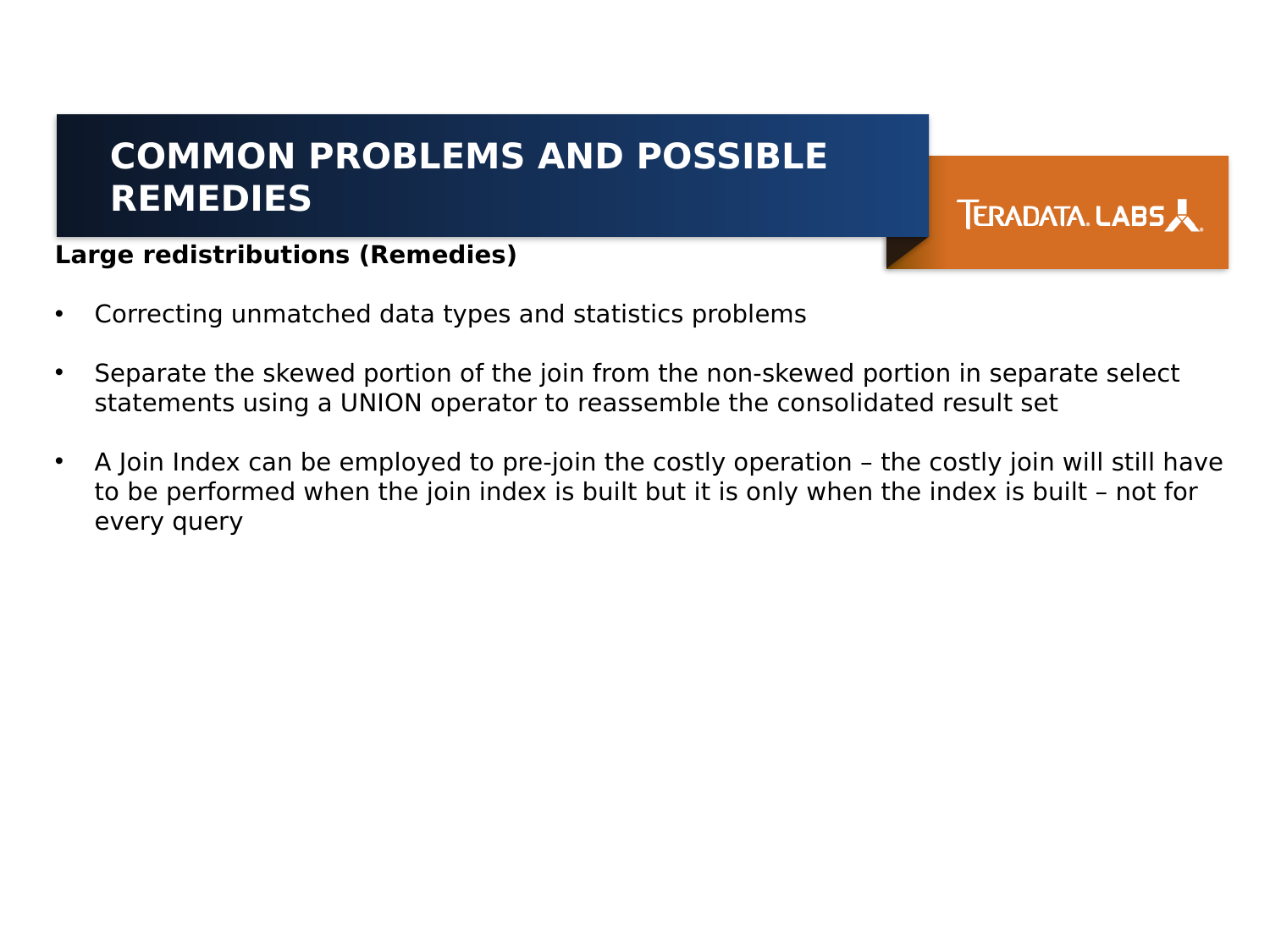

# Common Problems and Possible Remedies
Large redistributions (Remedies)

Correcting unmatched data types and statistics problems

Separate the skewed portion of the join from the non-skewed portion in separate select statements using a UNION operator to reassemble the consolidated result set

A Join Index can be employed to pre-join the costly operation – the costly join will still have to be performed when the join index is built but it is only when the index is built – not for every query